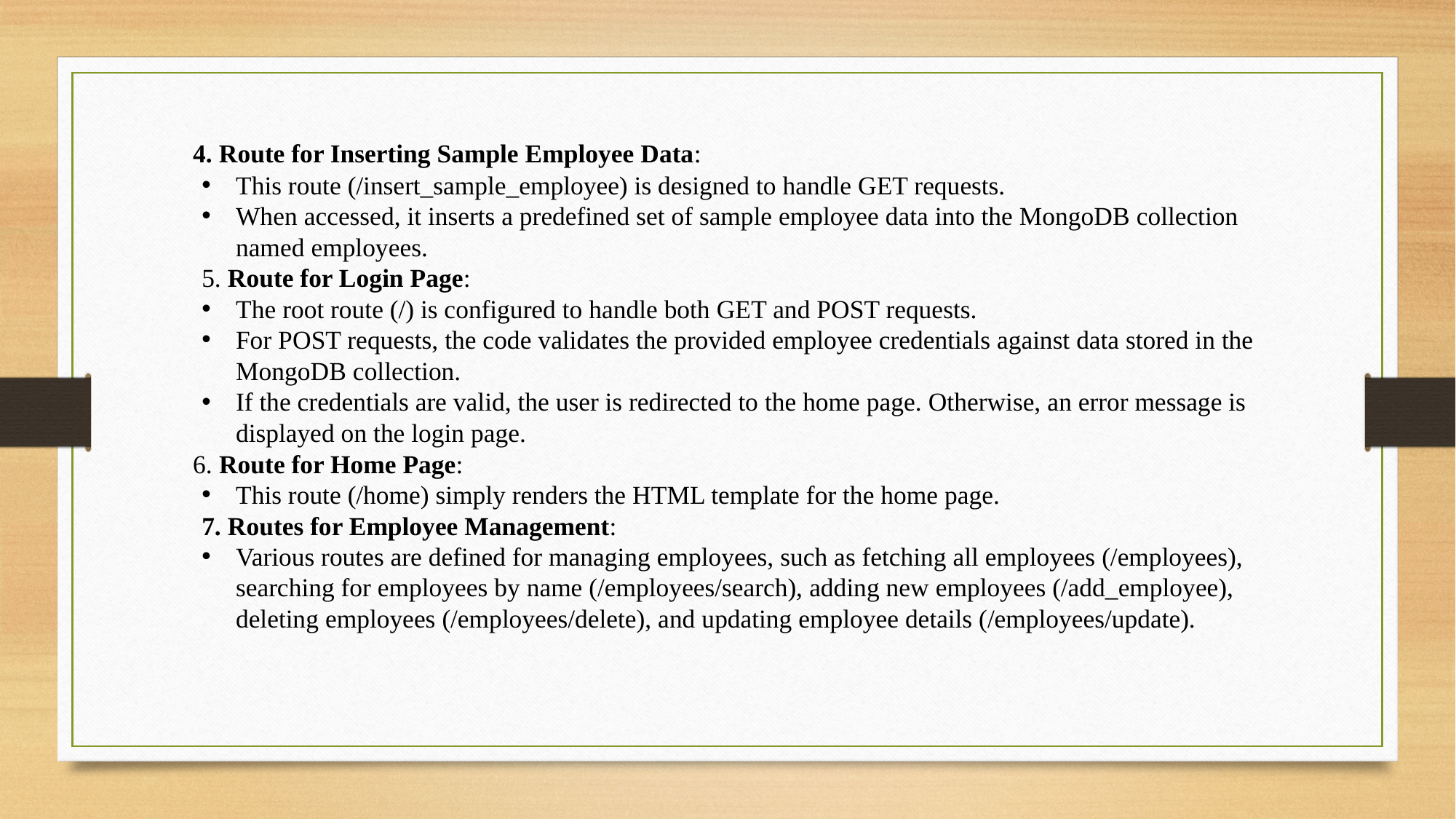

4. Route for Inserting Sample Employee Data:
This route (/insert_sample_employee) is designed to handle GET requests.
When accessed, it inserts a predefined set of sample employee data into the MongoDB collection named employees.
5. Route for Login Page:
The root route (/) is configured to handle both GET and POST requests.
For POST requests, the code validates the provided employee credentials against data stored in the MongoDB collection.
If the credentials are valid, the user is redirected to the home page. Otherwise, an error message is displayed on the login page.
       6. Route for Home Page:
This route (/home) simply renders the HTML template for the home page.
7. Routes for Employee Management:
Various routes are defined for managing employees, such as fetching all employees (/employees), searching for employees by name (/employees/search), adding new employees (/add_employee), deleting employees (/employees/delete), and updating employee details (/employees/update).